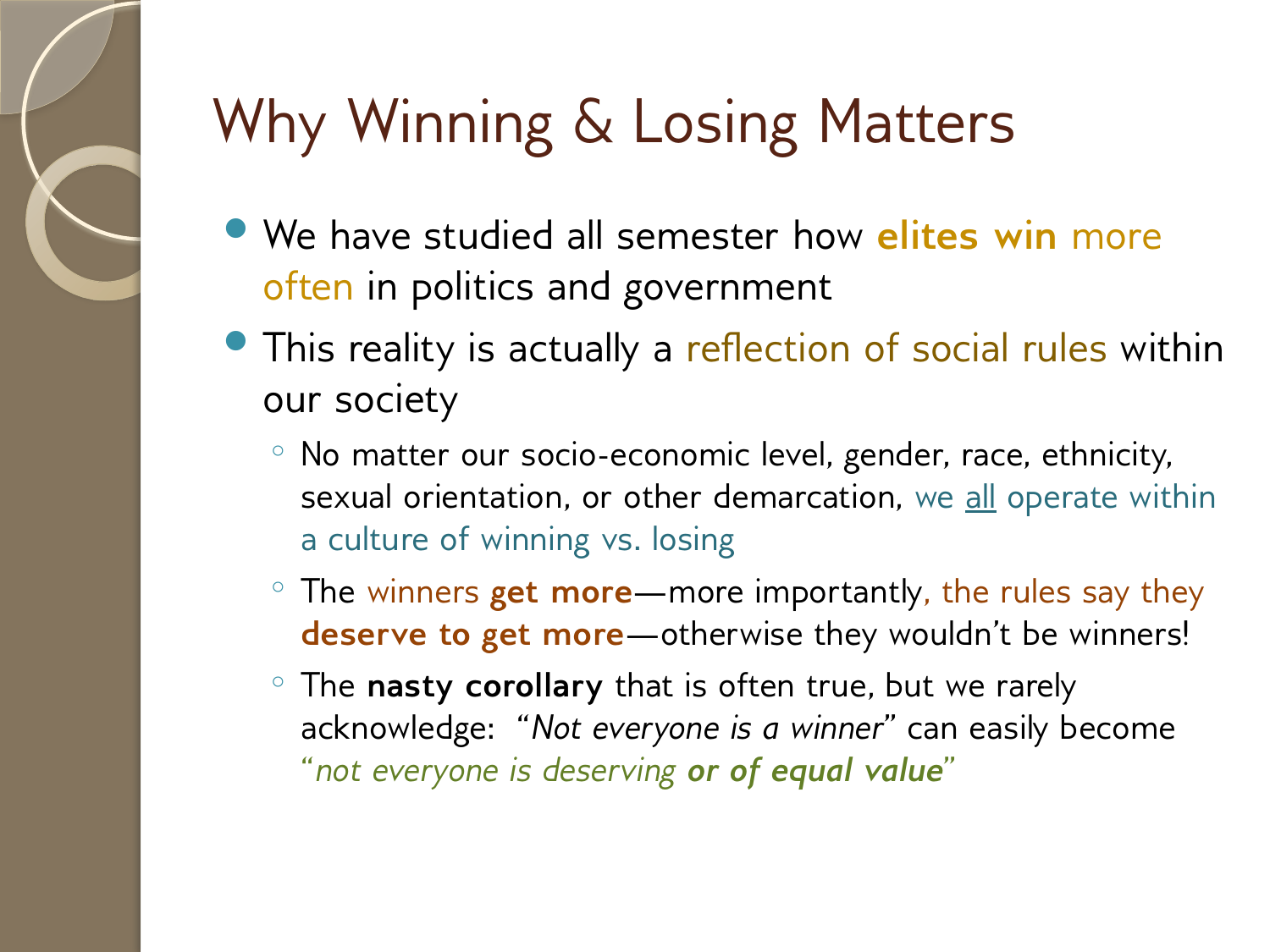

# Why Winning & Losing Matters
We have studied all semester how elites win more often in politics and government
This reality is actually a reflection of social rules within our society
No matter our socio-economic level, gender, race, ethnicity, sexual orientation, or other demarcation, we all operate within a culture of winning vs. losing
The winners get more—more importantly, the rules say they deserve to get more—otherwise they wouldn’t be winners!
The nasty corollary that is often true, but we rarely acknowledge:  “Not everyone is a winner” can easily become “not everyone is deserving or of equal value”